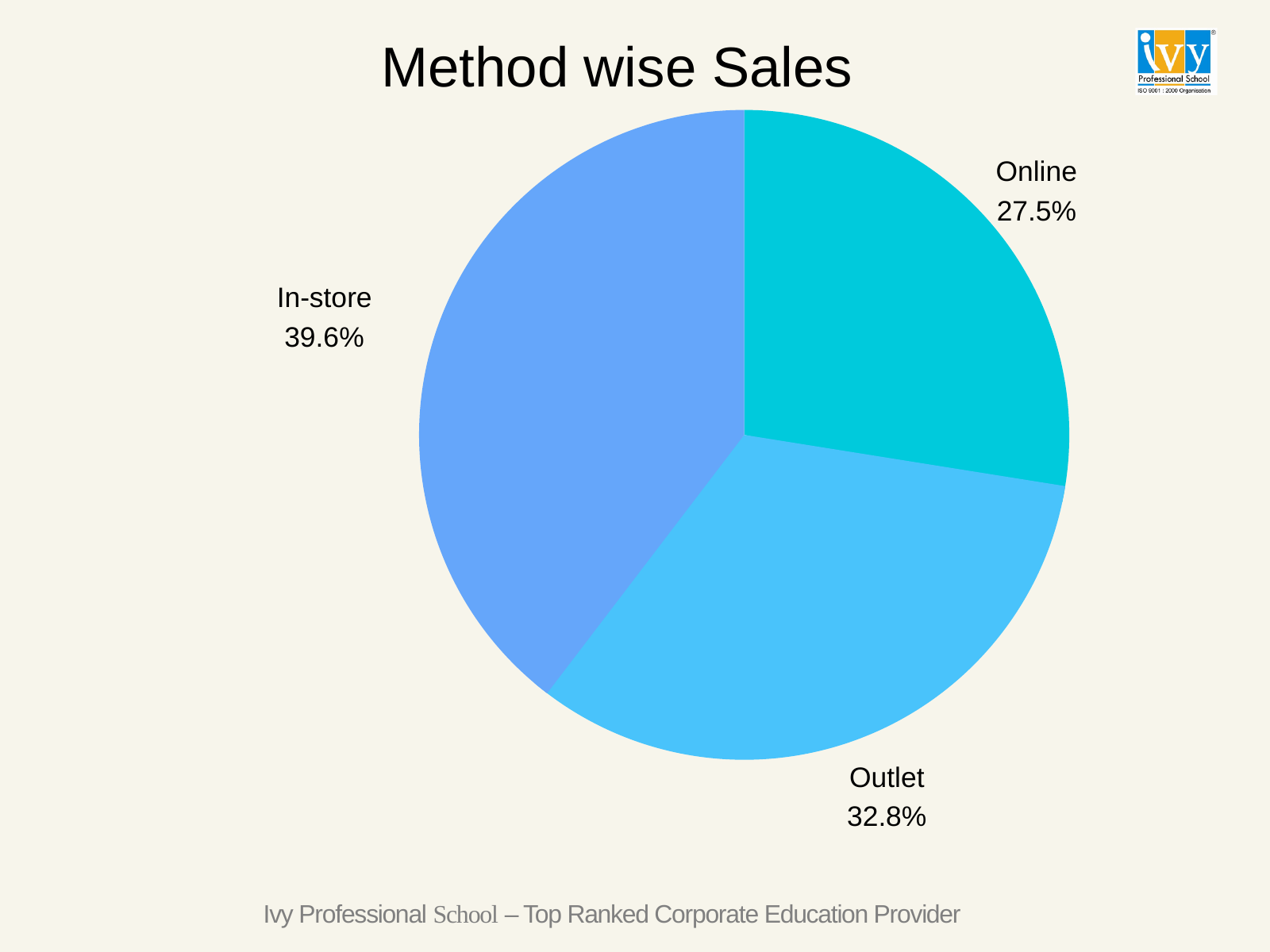

Method wise Sales

Online
27.5%
In-store
39.6%
Outlet
32.8%

Ivy Professional School – Top Ranked Corporate Education Provider